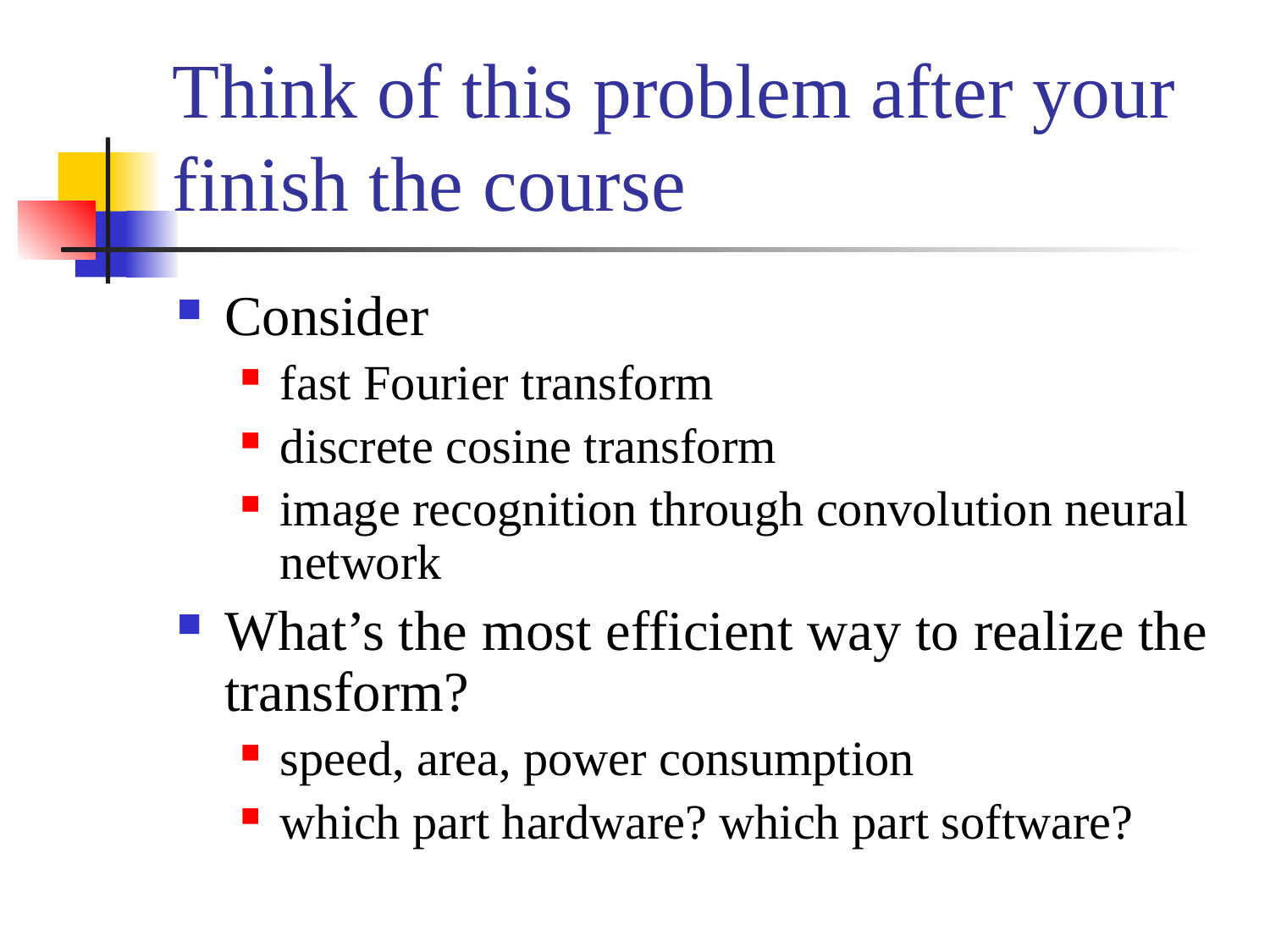

# Think of this problem after your finish the course
Consider
fast Fourier transform
discrete cosine transform
image recognition through convolution neural network
What’s the most efficient way to realize the transform?
speed, area, power consumption
which part hardware? which part software?